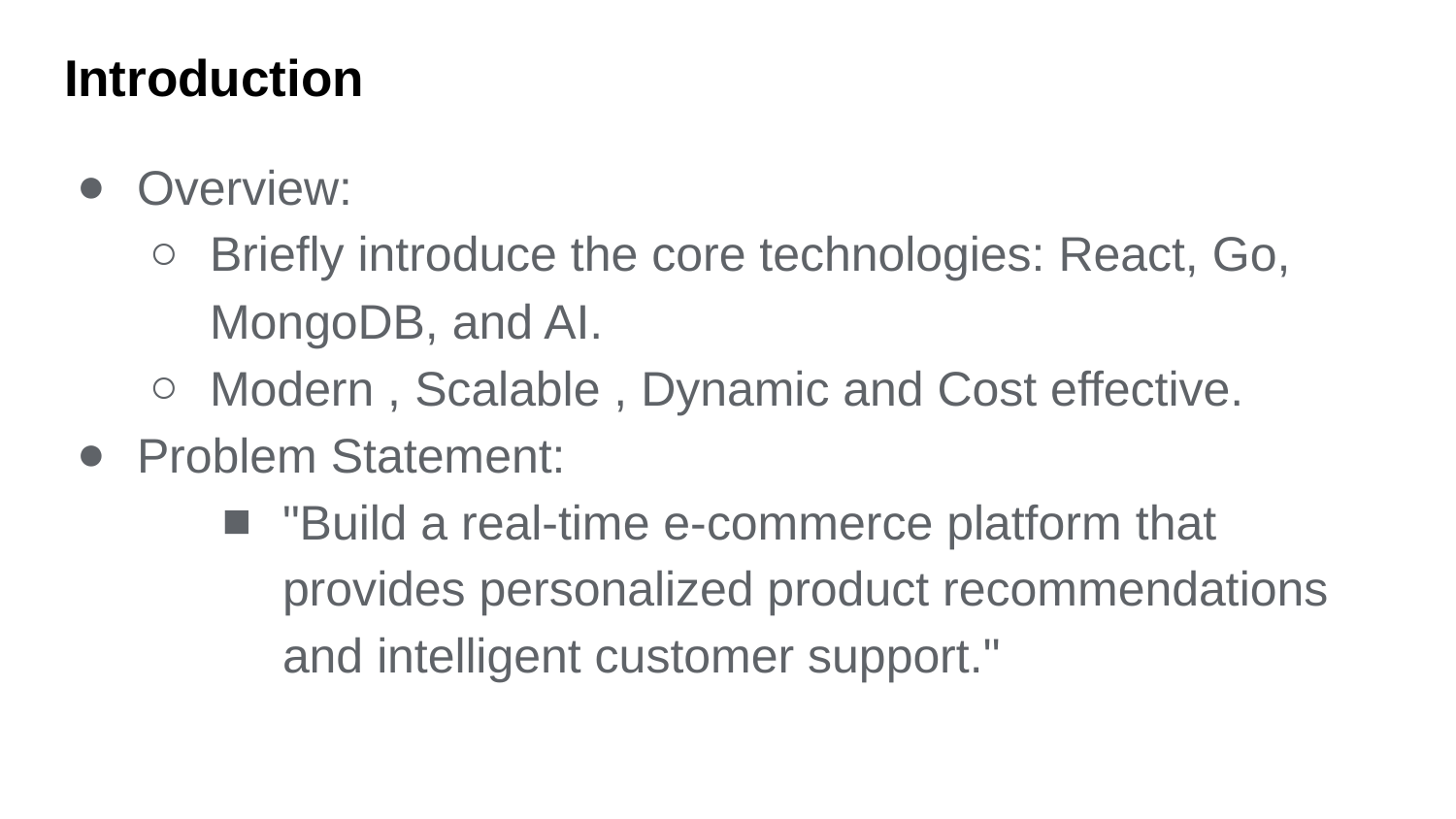

# Introduction
Overview:
Briefly introduce the core technologies: React, Go, MongoDB, and AI.
Modern , Scalable , Dynamic and Cost effective.
Problem Statement:
"Build a real-time e-commerce platform that provides personalized product recommendations and intelligent customer support."